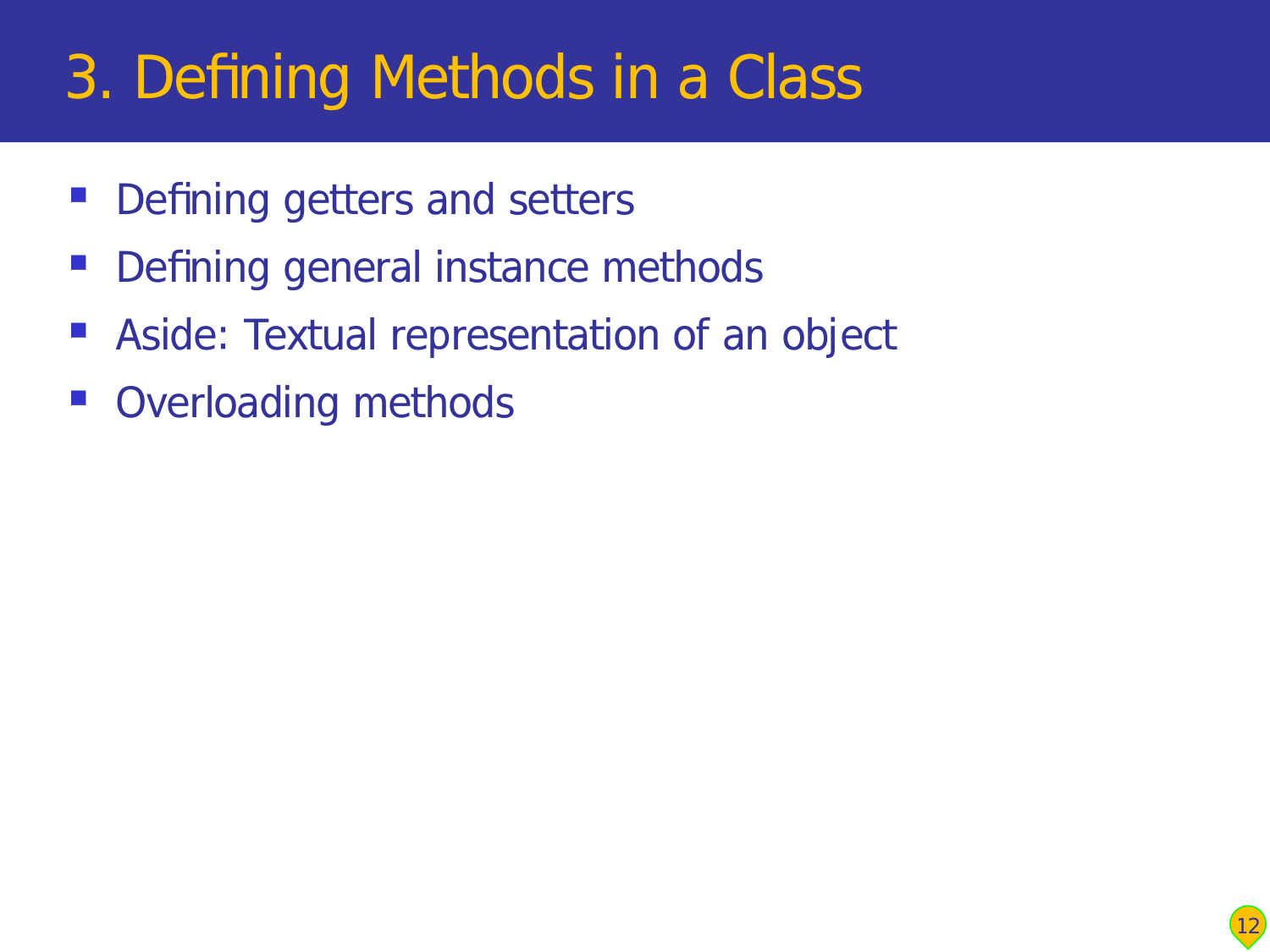

# 3. Defining Methods in a Class
Defining getters and setters
Defining general instance methods
Aside: Textual representation of an object
Overloading methods
12